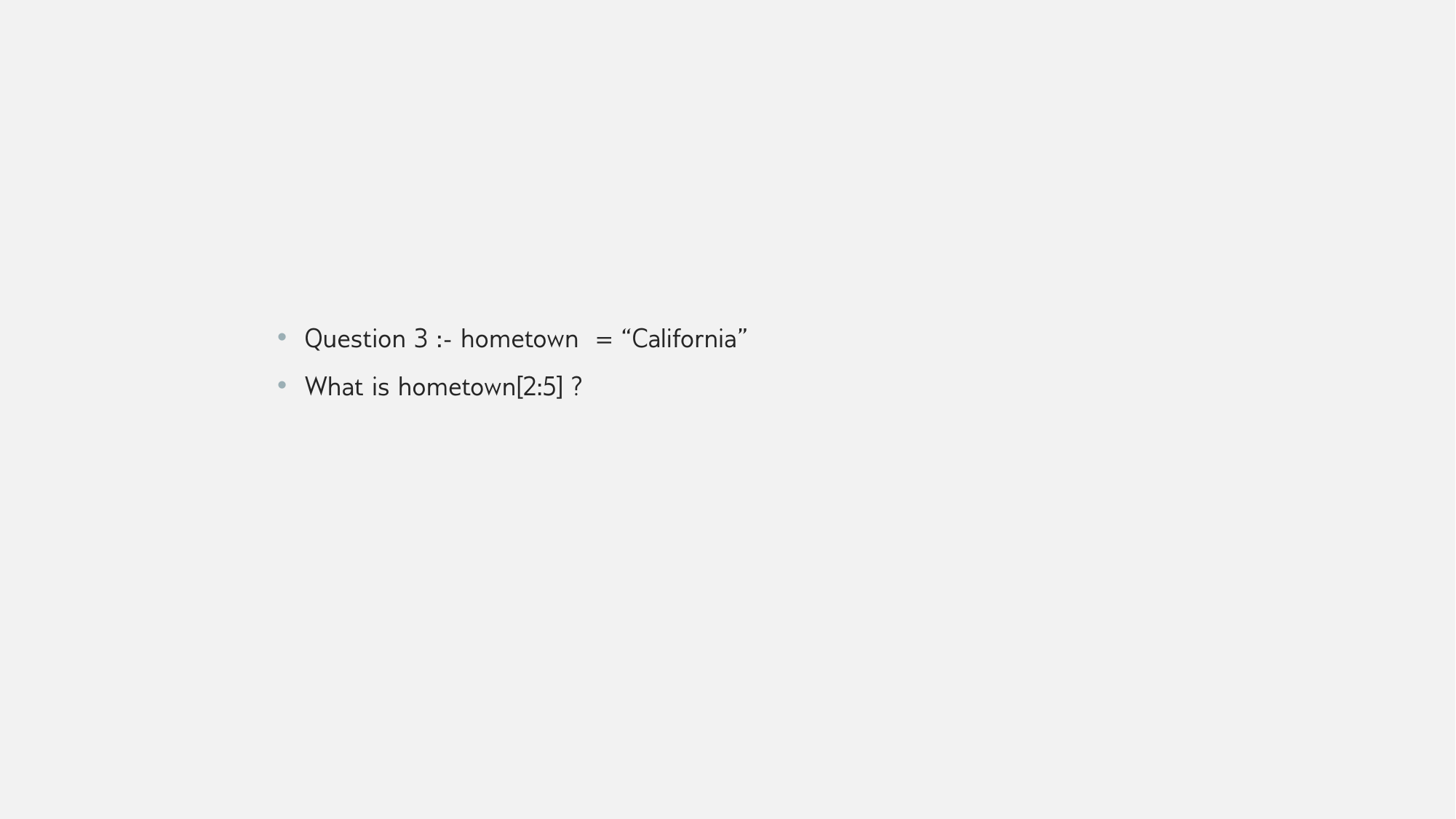

#
Question 3 :- hometown  = “California”
What is hometown[2:5] ?